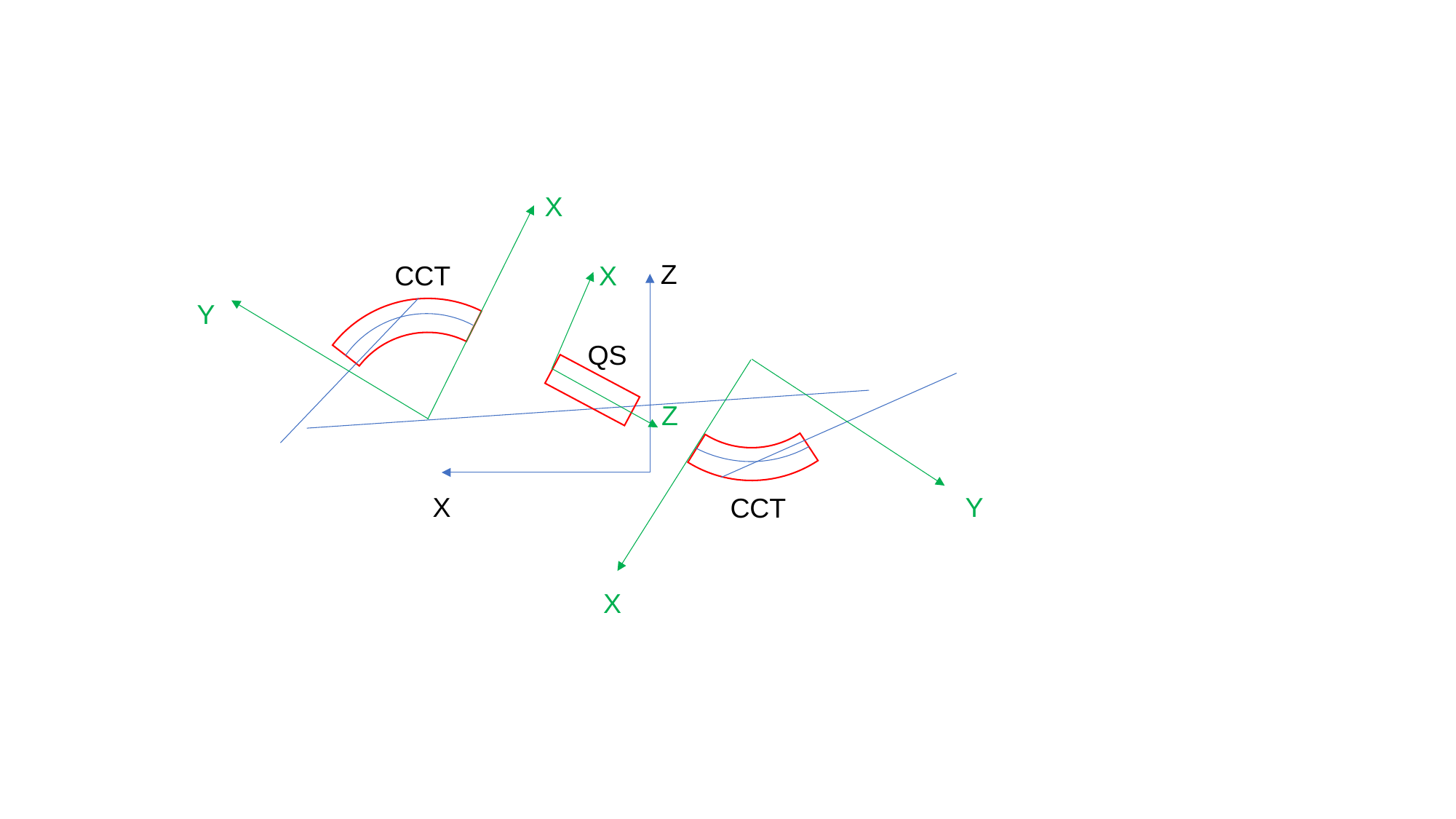

X

Z
X
CCT
Y

QS

Z
Y
X
CCT
X